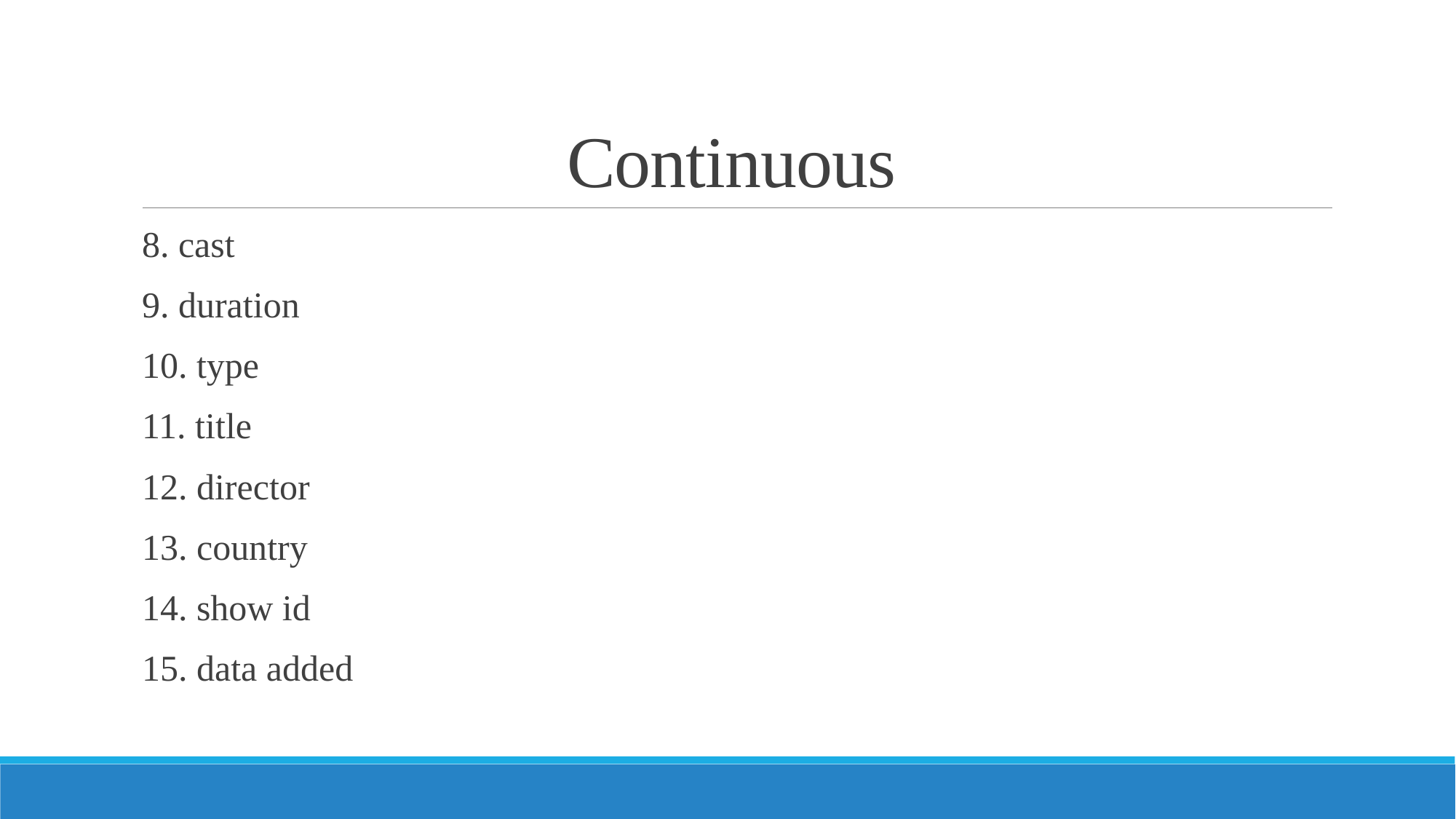

# Continuous
8. cast
9. duration
10. type
11. title
12. director
13. country
14. show id
15. data added